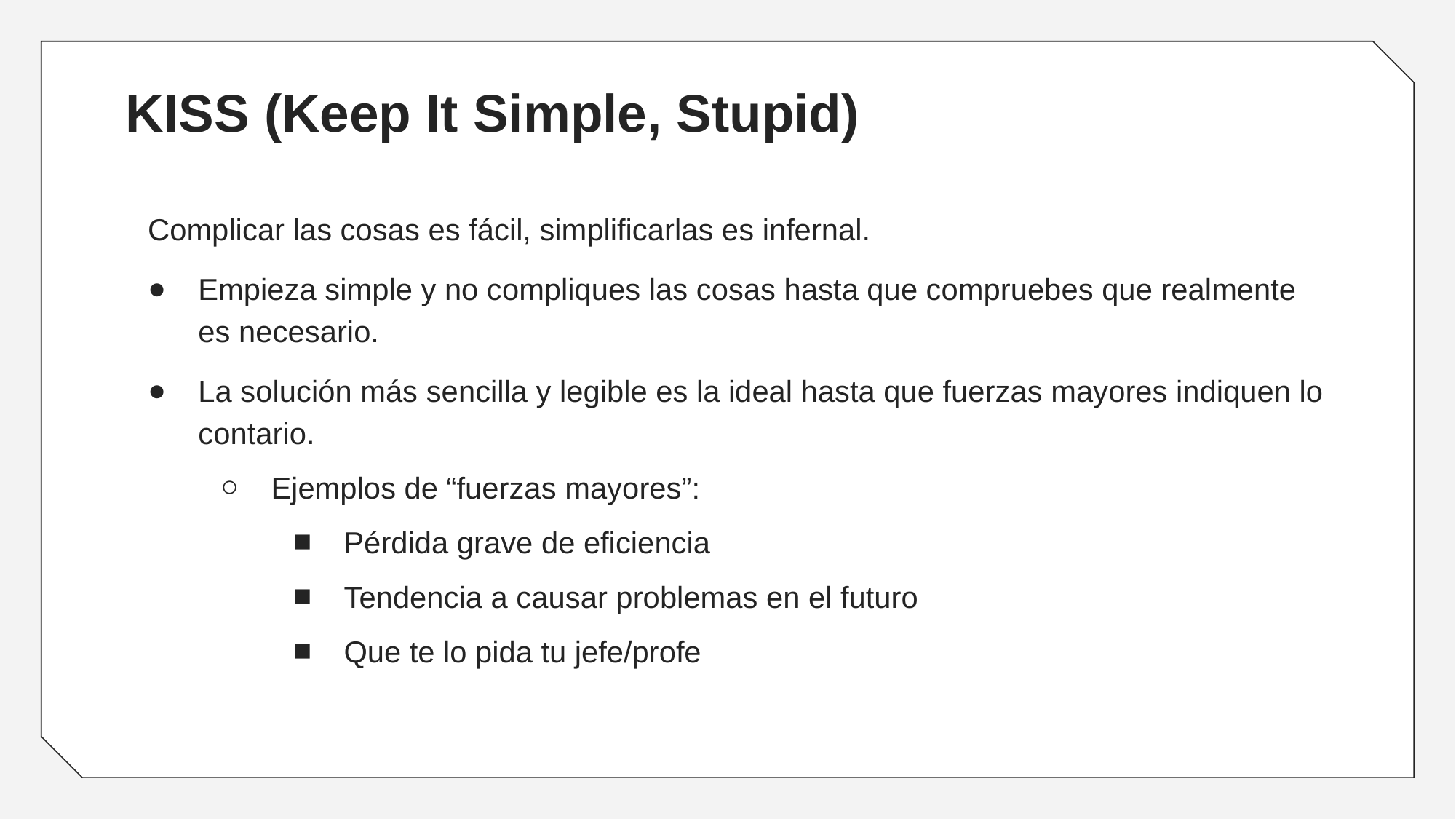

# KISS (Keep It Simple, Stupid)
Complicar las cosas es fácil, simplificarlas es infernal.
Empieza simple y no compliques las cosas hasta que compruebes que realmente es necesario.
La solución más sencilla y legible es la ideal hasta que fuerzas mayores indiquen lo contario.
Ejemplos de “fuerzas mayores”:
Pérdida grave de eficiencia
Tendencia a causar problemas en el futuro
Que te lo pida tu jefe/profe